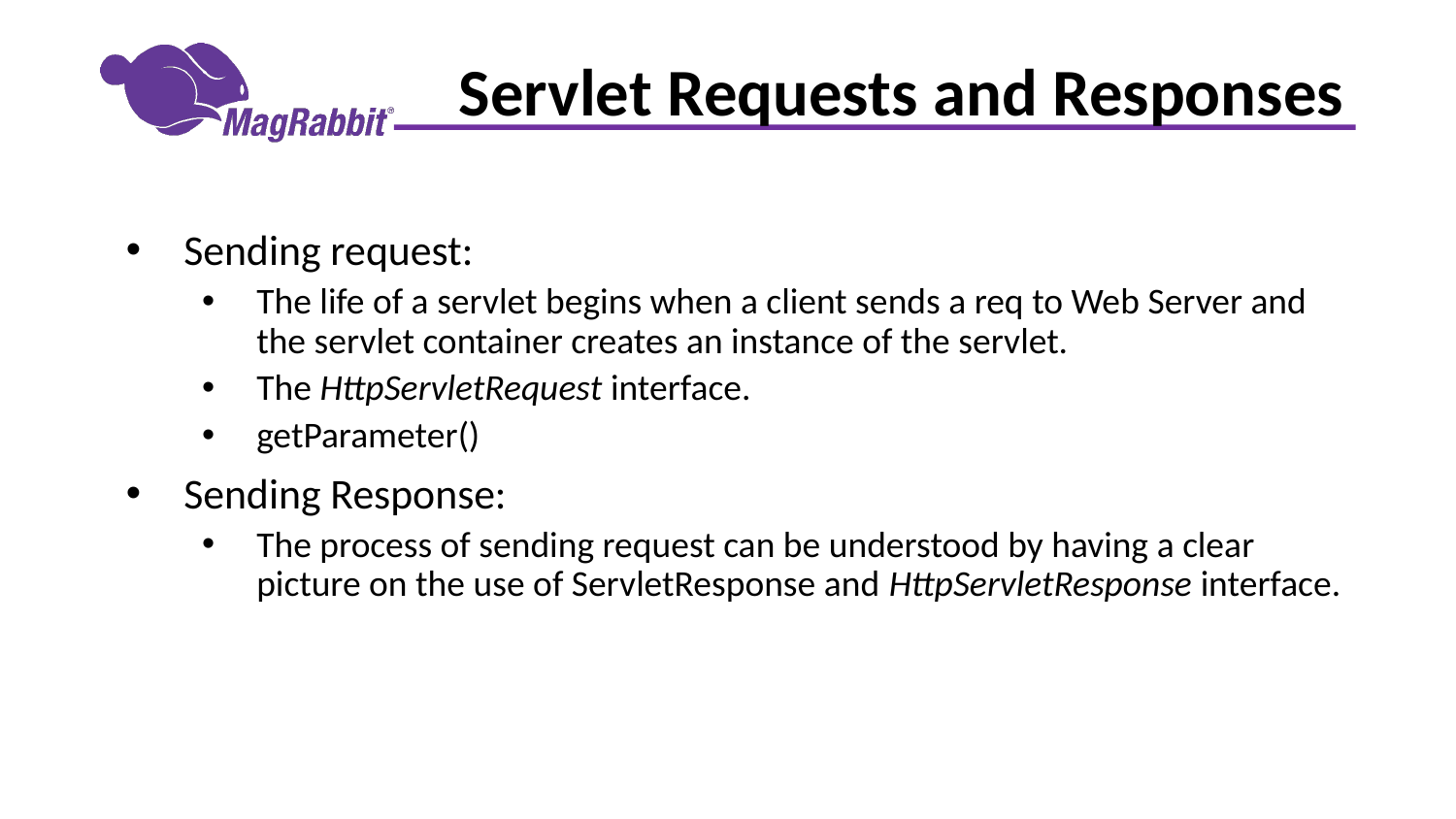

# Servlet Requests and Responses
Sending request:
The life of a servlet begins when a client sends a req to Web Server and the servlet container creates an instance of the servlet.
The HttpServletRequest interface.
getParameter()
Sending Response:
The process of sending request can be understood by having a clear picture on the use of ServletResponse and HttpServletResponse interface.